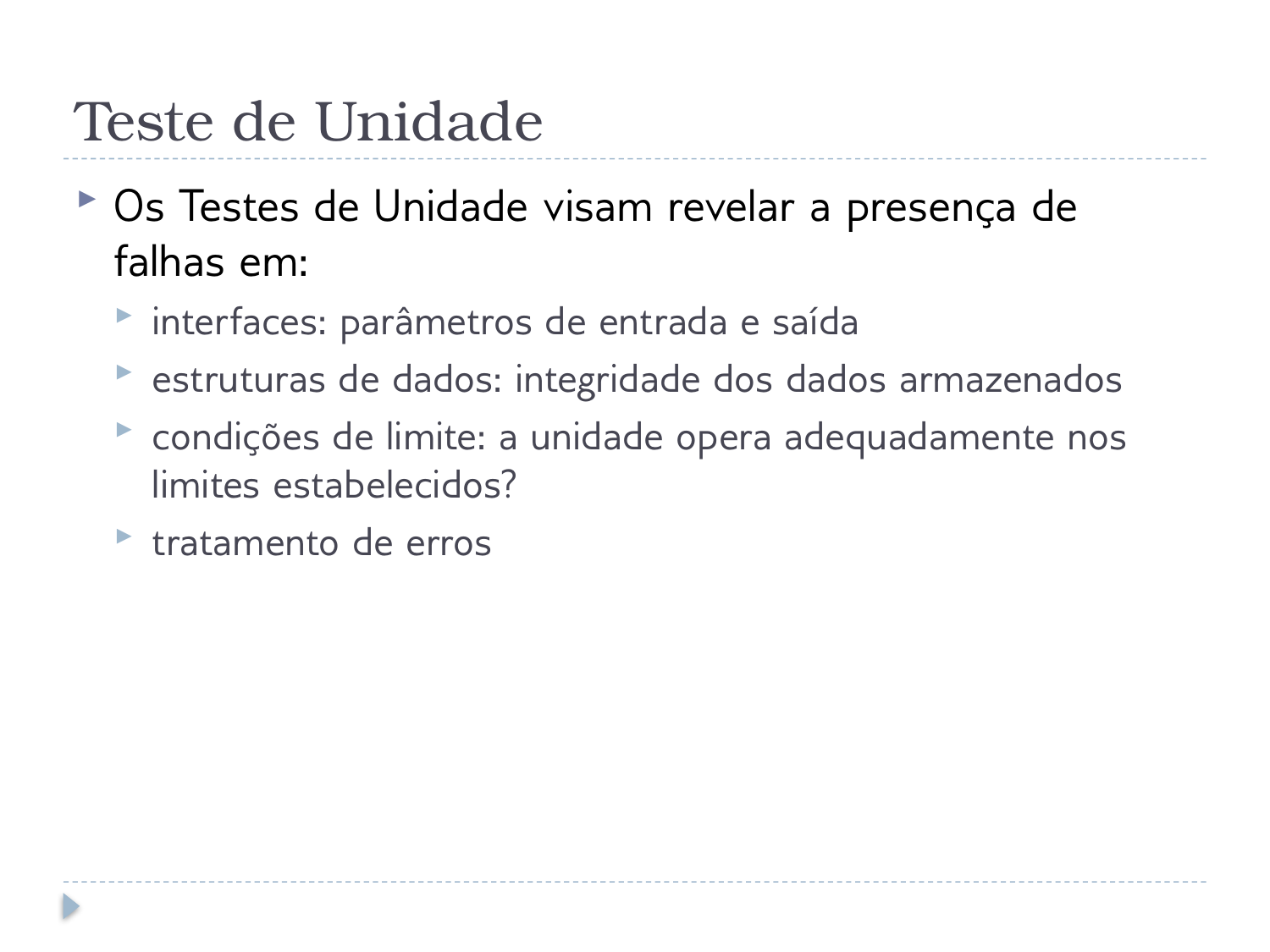

# Teste de Unidade
Os Testes de Unidade visam revelar a presença de falhas em:
interfaces: parâmetros de entrada e saída
estruturas de dados: integridade dos dados armazenados
condições de limite: a unidade opera adequadamente nos limites estabelecidos?
tratamento de erros